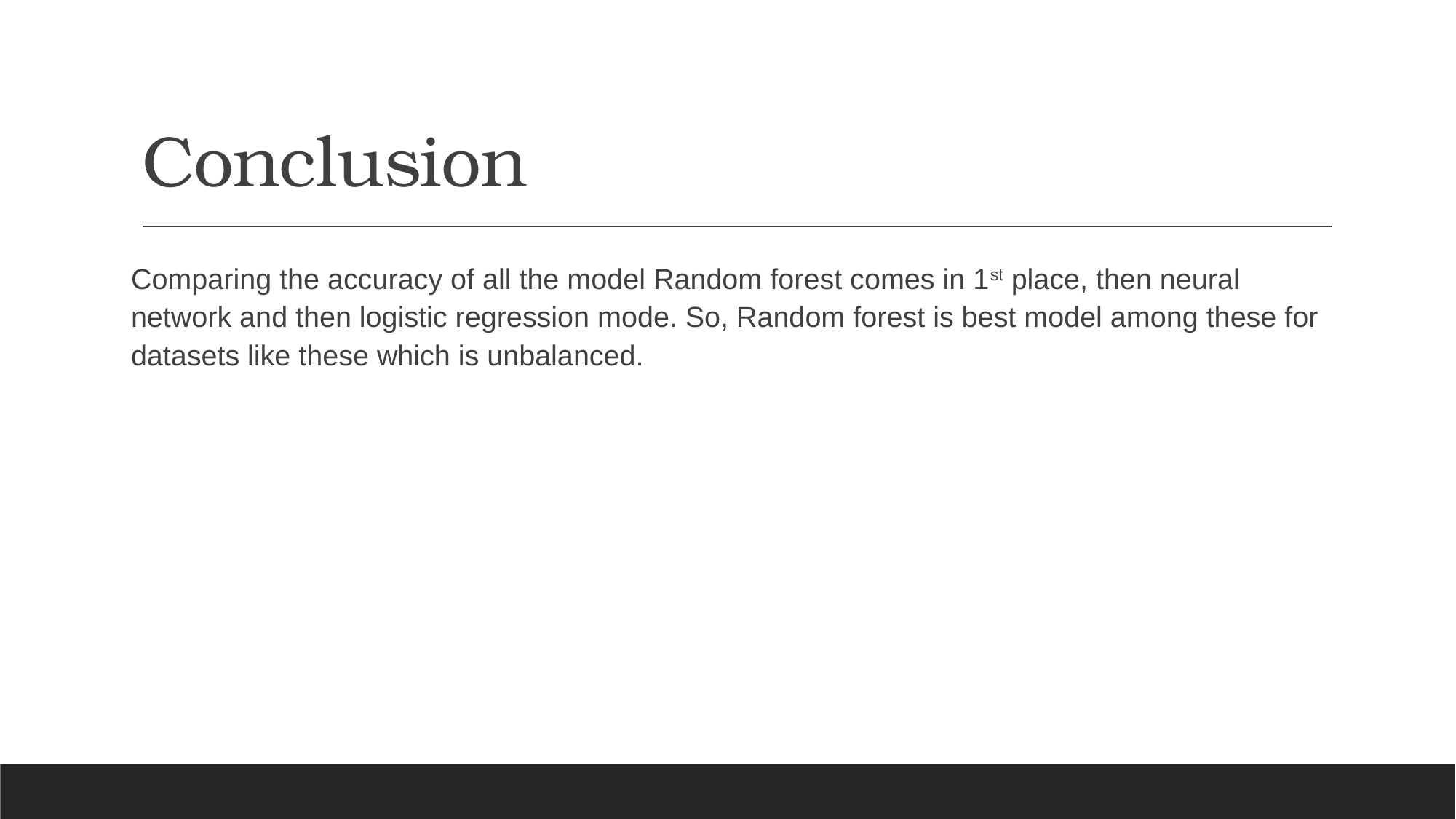

# Conclusion
Comparing the accuracy of all the model Random forest comes in 1st place, then neural network and then logistic regression mode. So, Random forest is best model among these for datasets like these which is unbalanced.